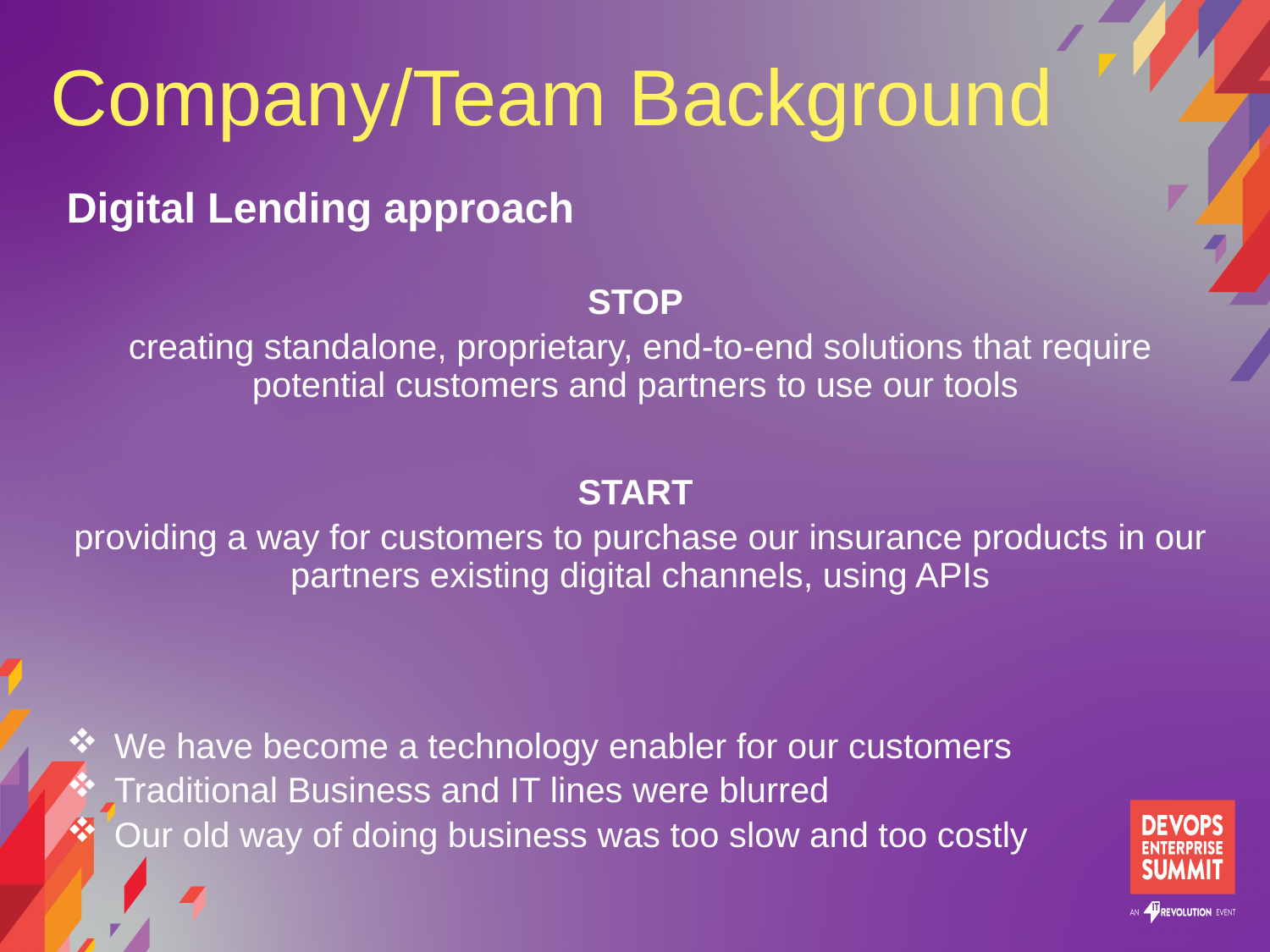

# Company/Team Background

Digital Lending approach

STOP
creating standalone, proprietary, end-to-end solutions that require potential customers and partners to use our tools

START
providing a way for customers to purchase our insurance products in our partners existing digital channels, using APIs

We have become a technology enabler for our customers
Traditional Business and IT lines were blurred
Our old way of doing business was too slow and too costly